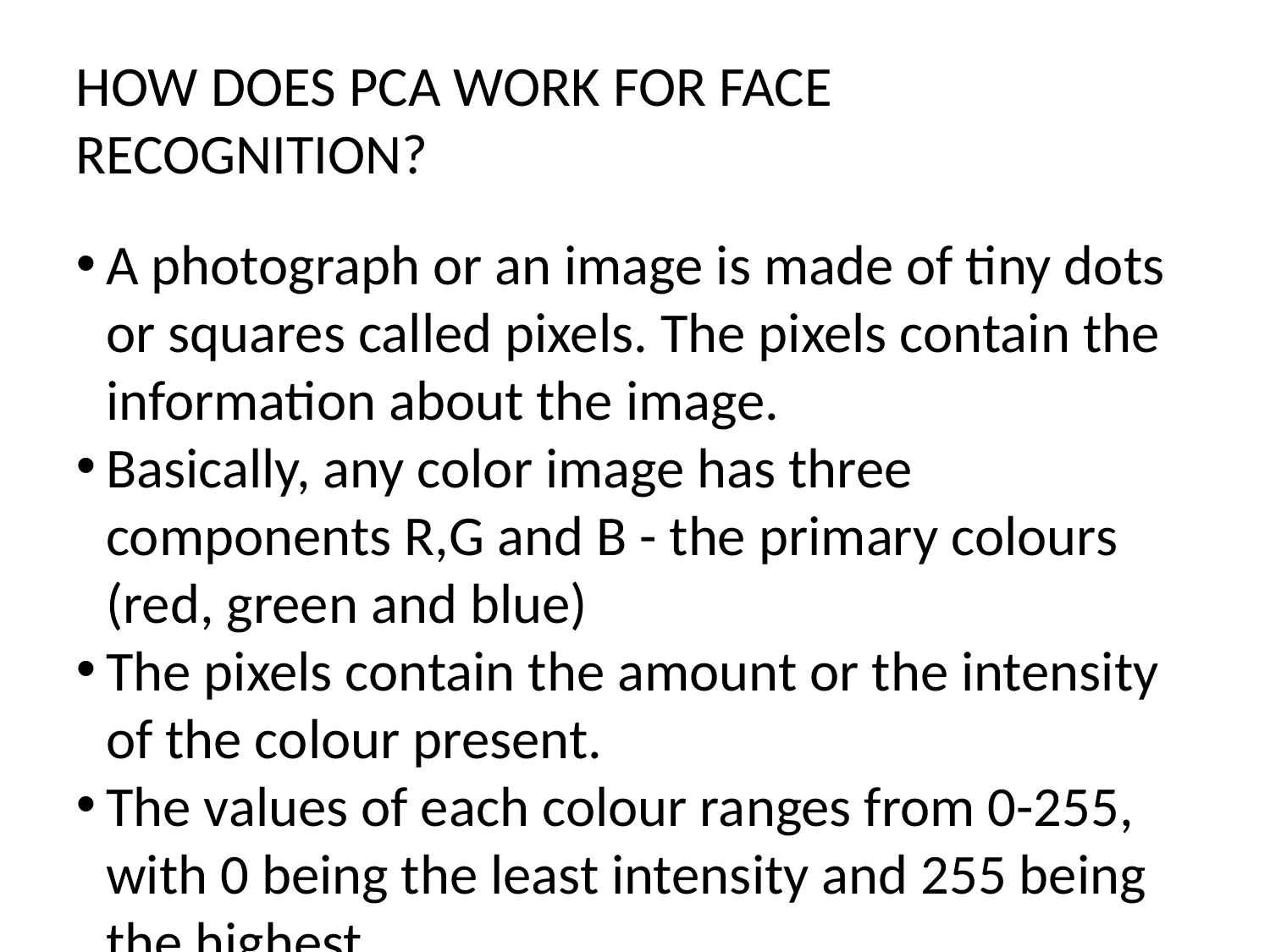

HOW DOES PCA WORK FOR FACE RECOGNITION?
A photograph or an image is made of tiny dots or squares called pixels. The pixels contain the information about the image.
Basically, any color image has three components R,G and B - the primary colours (red, green and blue)
The pixels contain the amount or the intensity of the colour present.
The values of each colour ranges from 0-255, with 0 being the least intensity and 255 being the highest.
So, the pixels can be considered as a row matrix of dimensions 3X1.